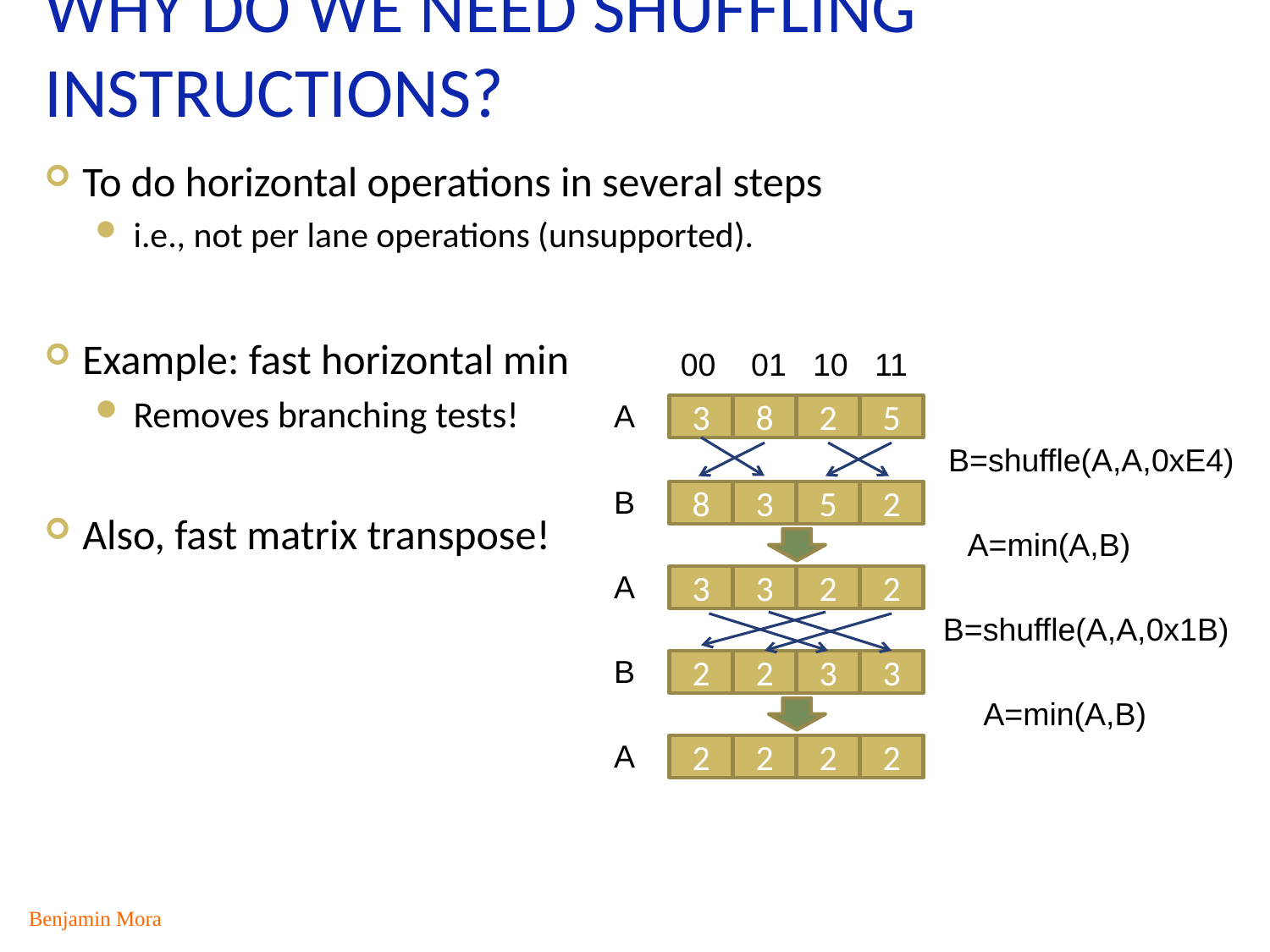

# Why do we need shuffling instructions?
To do horizontal operations in several steps
i.e., not per lane operations (unsupported).

Example: fast horizontal min
Removes branching tests!

Also, fast matrix transpose!

00    01   10   11
A
3
8
2
5
B=shuffle(A,A,0xE4)
B
8
3
5
2
A=min(A,B)

A
3
3
2
2
B=shuffle(A,A,0x1B)

B
2
2
3
3
A=min(A,B)

A
2
2
2
2
Benjamin Mora